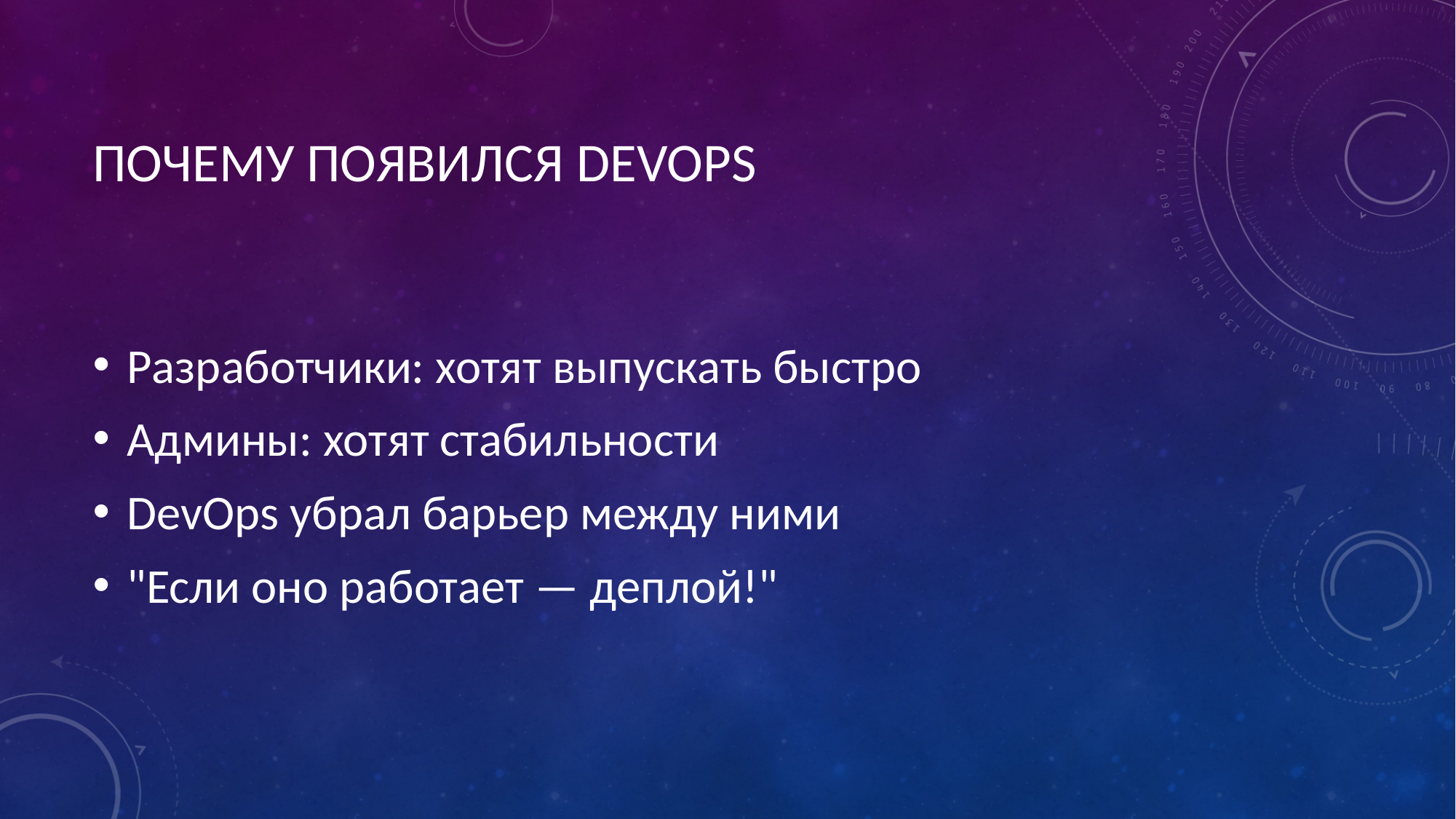

# Почему появился DevOps
Разработчики: хотят выпускать быстро
Админы: хотят стабильности
DevOps убрал барьер между ними
"Если оно работает — деплой!"